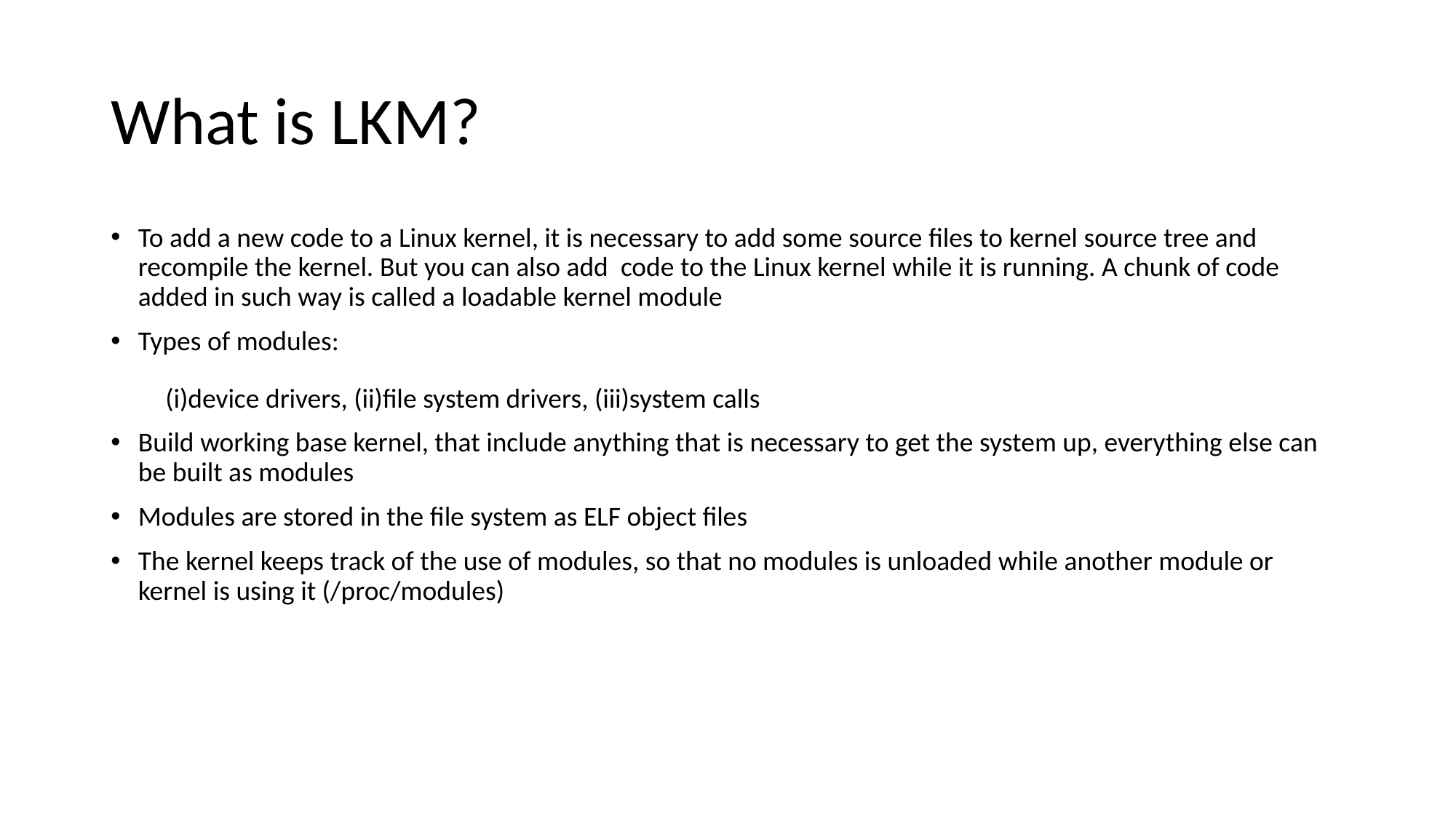

# What is LKM?
To add a new code to a Linux kernel, it is necessary to add some source files to kernel source tree and recompile the kernel. But you can also add  code to the Linux kernel while it is running. A chunk of code added in such way is called a loadable kernel module
Types of modules:
(i)device drivers, (ii)file system drivers, (iii)system calls
Build working base kernel, that include anything that is necessary to get the system up, everything else can be built as modules
Modules are stored in the file system as ELF object files
The kernel keeps track of the use of modules, so that no modules is unloaded while another module or kernel is using it (/proc/modules)